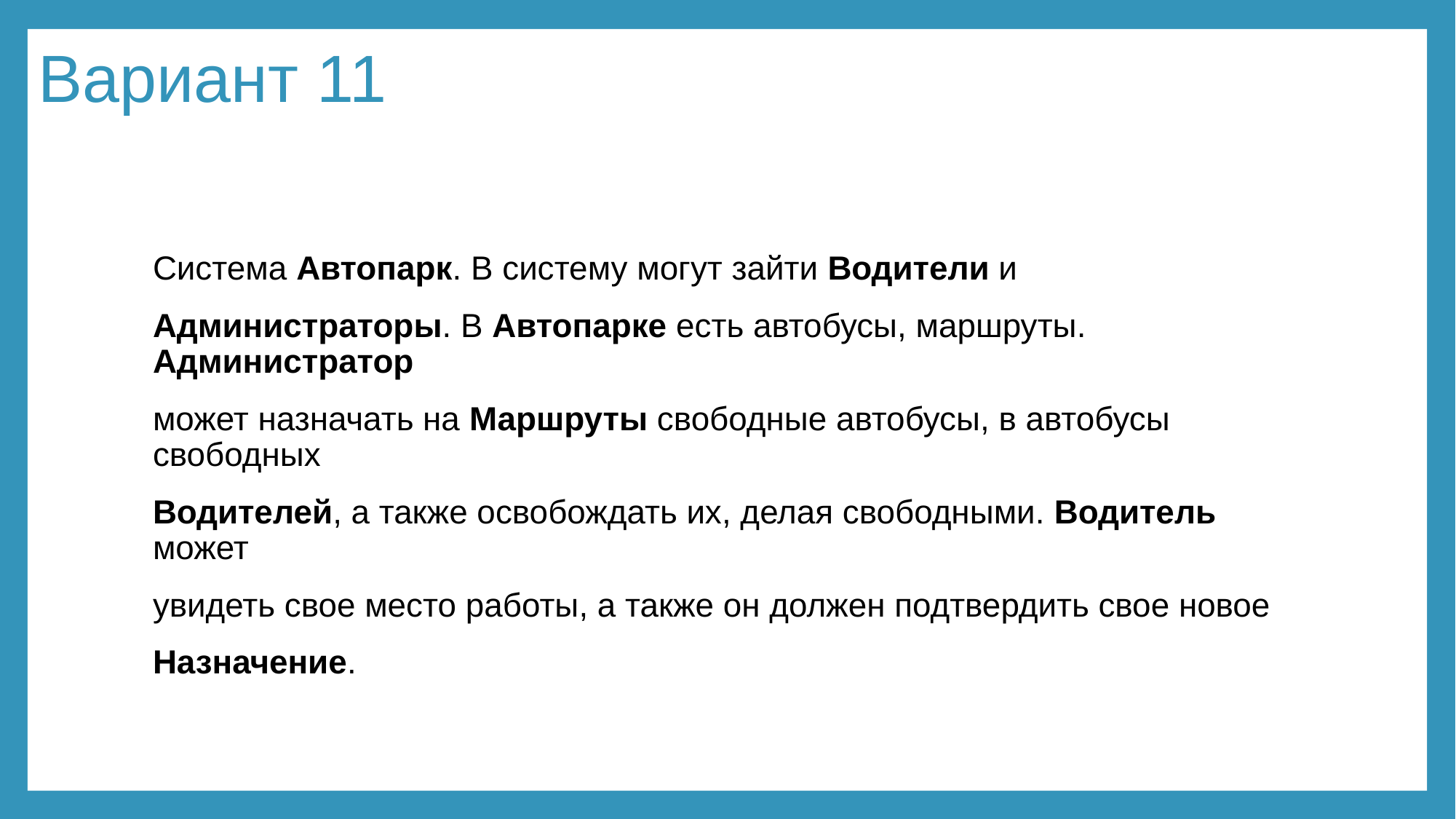

# Вариант 11
Система Автопарк. В систему могут зайти Водители и
Администраторы. В Автопарке есть автобусы, маршруты. Администратор
может назначать на Маршруты свободные автобусы, в автобусы свободных
Водителей, а также освобождать их, делая свободными. Водитель может
увидеть свое место работы, а также он должен подтвердить свое новое
Назначение.